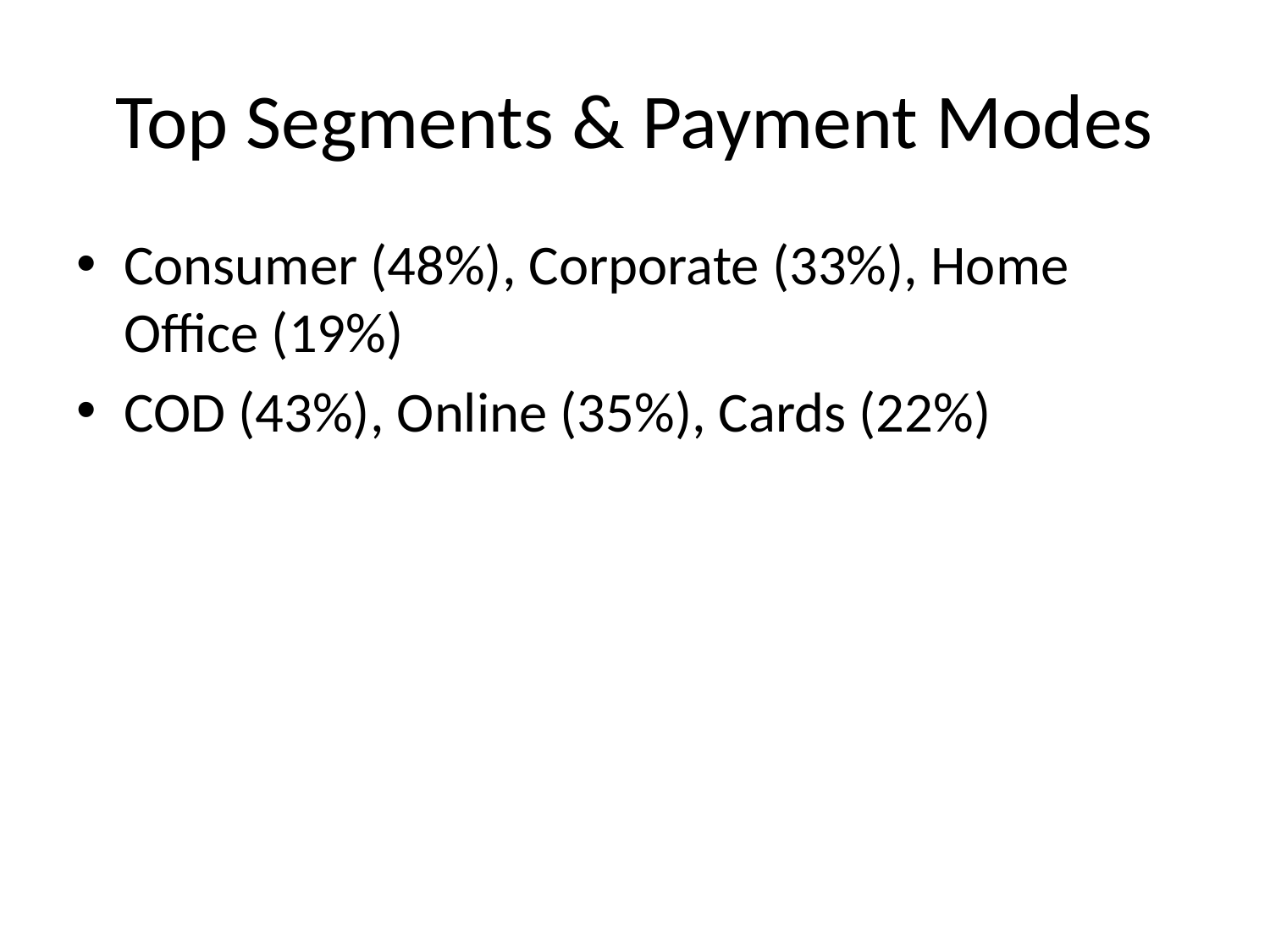

# Top Segments & Payment Modes
Consumer (48%), Corporate (33%), Home Office (19%)
COD (43%), Online (35%), Cards (22%)